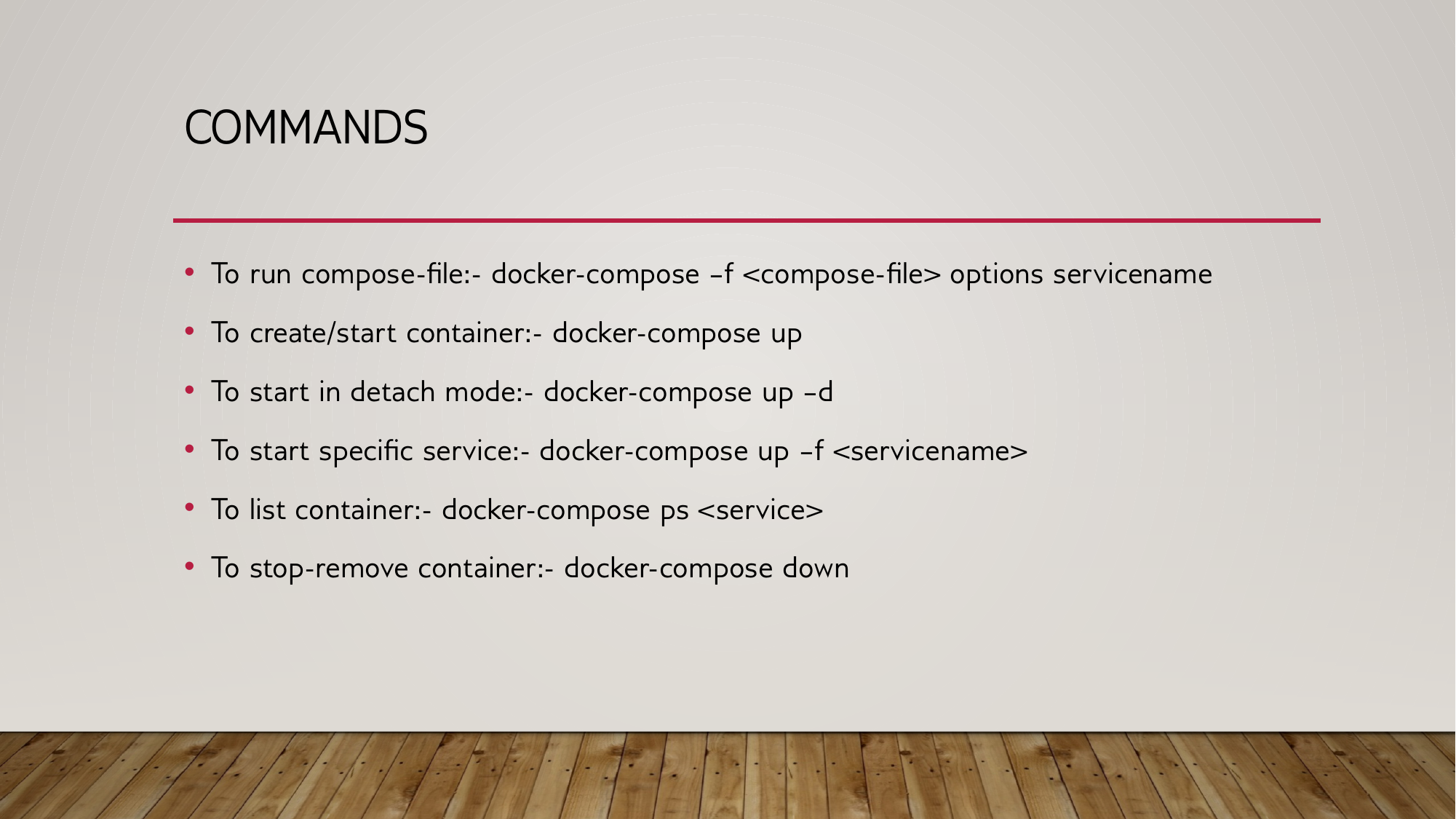

# commands
To run compose-file:- docker-compose –f <compose-file> options servicename
To create/start container:- docker-compose up
To start in detach mode:- docker-compose up –d
To start specific service:- docker-compose up –f <servicename>
To list container:- docker-compose ps <service>
To stop-remove container:- docker-compose down